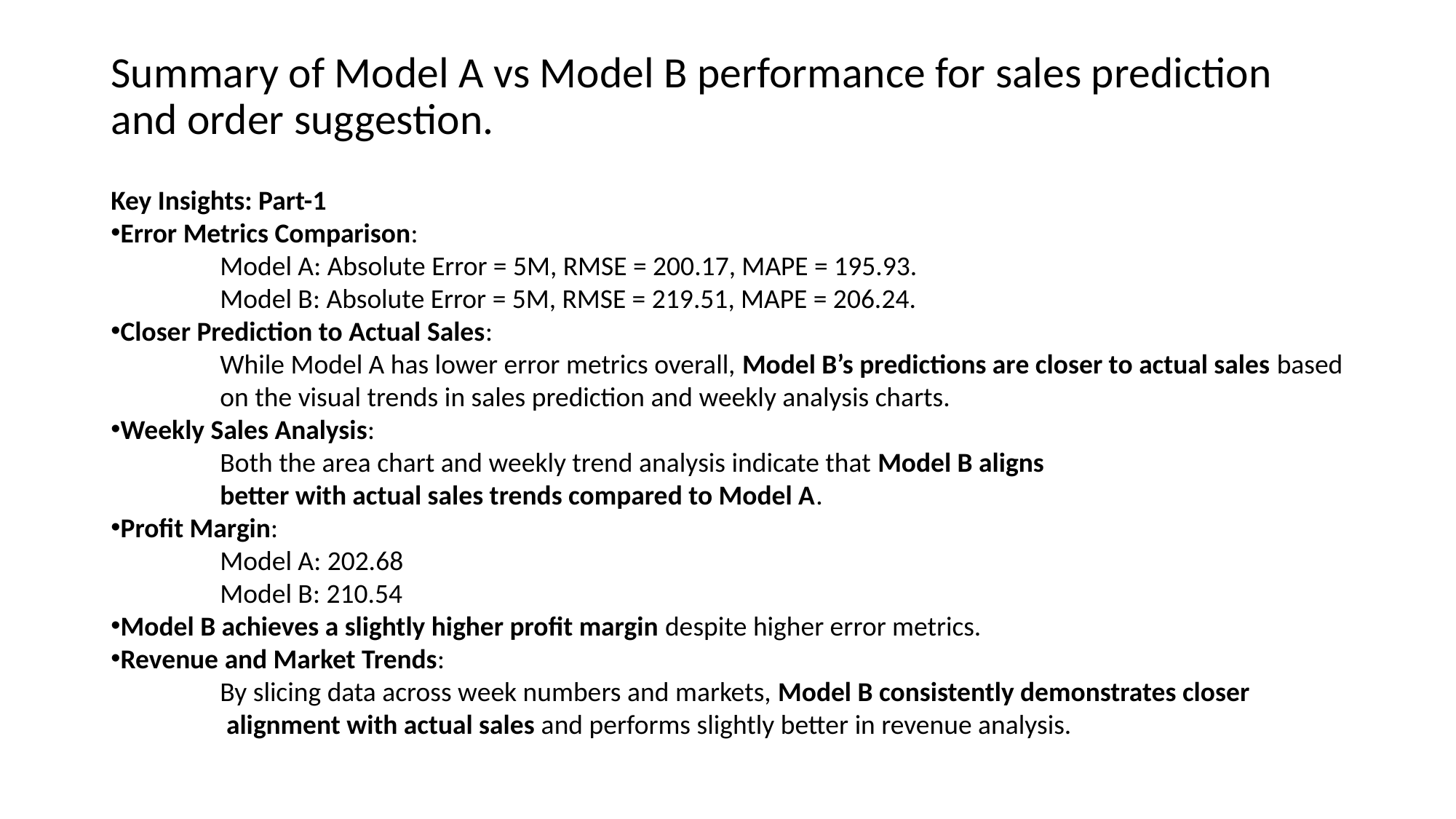

# Summary of Model A vs Model B performance for sales prediction and order suggestion.
Key Insights: Part-1
Error Metrics Comparison:
	Model A: Absolute Error = 5M, RMSE = 200.17, MAPE = 195.93.
	Model B: Absolute Error = 5M, RMSE = 219.51, MAPE = 206.24.
Closer Prediction to Actual Sales:
	While Model A has lower error metrics overall, Model B’s predictions are closer to actual sales based
	on the visual trends in sales prediction and weekly analysis charts.
Weekly Sales Analysis:
	Both the area chart and weekly trend analysis indicate that Model B aligns
	better with actual sales trends compared to Model A.
Profit Margin:
	Model A: 202.68
	Model B: 210.54
Model B achieves a slightly higher profit margin despite higher error metrics.
Revenue and Market Trends:
	By slicing data across week numbers and markets, Model B consistently demonstrates closer
	 alignment with actual sales and performs slightly better in revenue analysis.